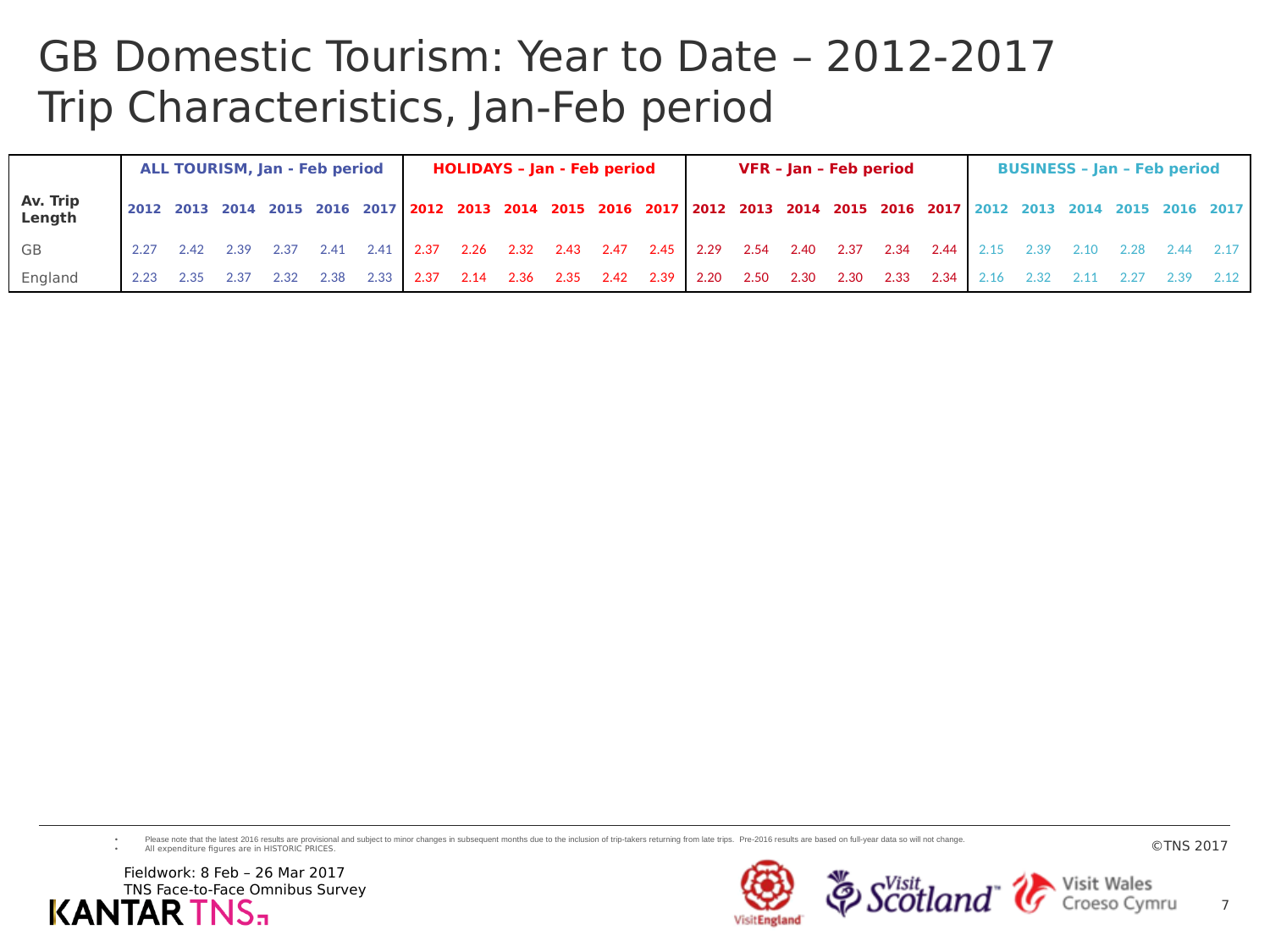

# GB Domestic Tourism: Year to Date – 2012-2017 Trip Characteristics, Jan-Feb period
|  | ALL TOURISM, Jan - Feb period |  |  |  |  |  | HOLIDAYS – Jan - Feb period |  |  |  |  |  | VFR – Jan – Feb period |  |  |  |  |  | BUSINESS – Jan – Feb period |  |  |  |  |  |
| --- | --- | --- | --- | --- | --- | --- | --- | --- | --- | --- | --- | --- | --- | --- | --- | --- | --- | --- | --- | --- | --- | --- | --- | --- |
| Av. Trip Length | 2012 | 2013 | 2014 | 2015 | 2016 | 2017 | 2012 | 2013 | 2014 | 2015 | 2016 | 2017 | 2012 | 2013 | 2014 | 2015 | 2016 | 2017 | 2012 | 2013 | 2014 | 2015 | 2016 | 2017 |
| GB | 2.27 | 2.42 | 2.39 | 2.37 | 2.41 | 2.41 | 2.37 | 2.26 | 2.32 | 2.43 | 2.47 | 2.45 | 2.29 | 2.54 | 2.40 | 2.37 | 2.34 | 2.44 | 2.15 | 2.39 | 2.10 | 2.28 | 2.44 | 2.17 |
| England | 2.23 | 2.35 | 2.37 | 2.32 | 2.38 | 2.33 | 2.37 | 2.14 | 2.36 | 2.35 | 2.42 | 2.39 | 2.20 | 2.50 | 2.30 | 2.30 | 2.33 | 2.34 | 2.16 | 2.32 | 2.11 | 2.27 | 2.39 | 2.12 |
Please note that the latest 2016 results are provisional and subject to minor changes in subsequent months due to the inclusion of trip-takers returning from late trips.  Pre-2016 results are based on full-year data so will not change.
All expenditure figures are in HISTORIC PRICES.
Fieldwork: 8 Feb – 26 Mar 2017
TNS Face-to-Face Omnibus Survey
7